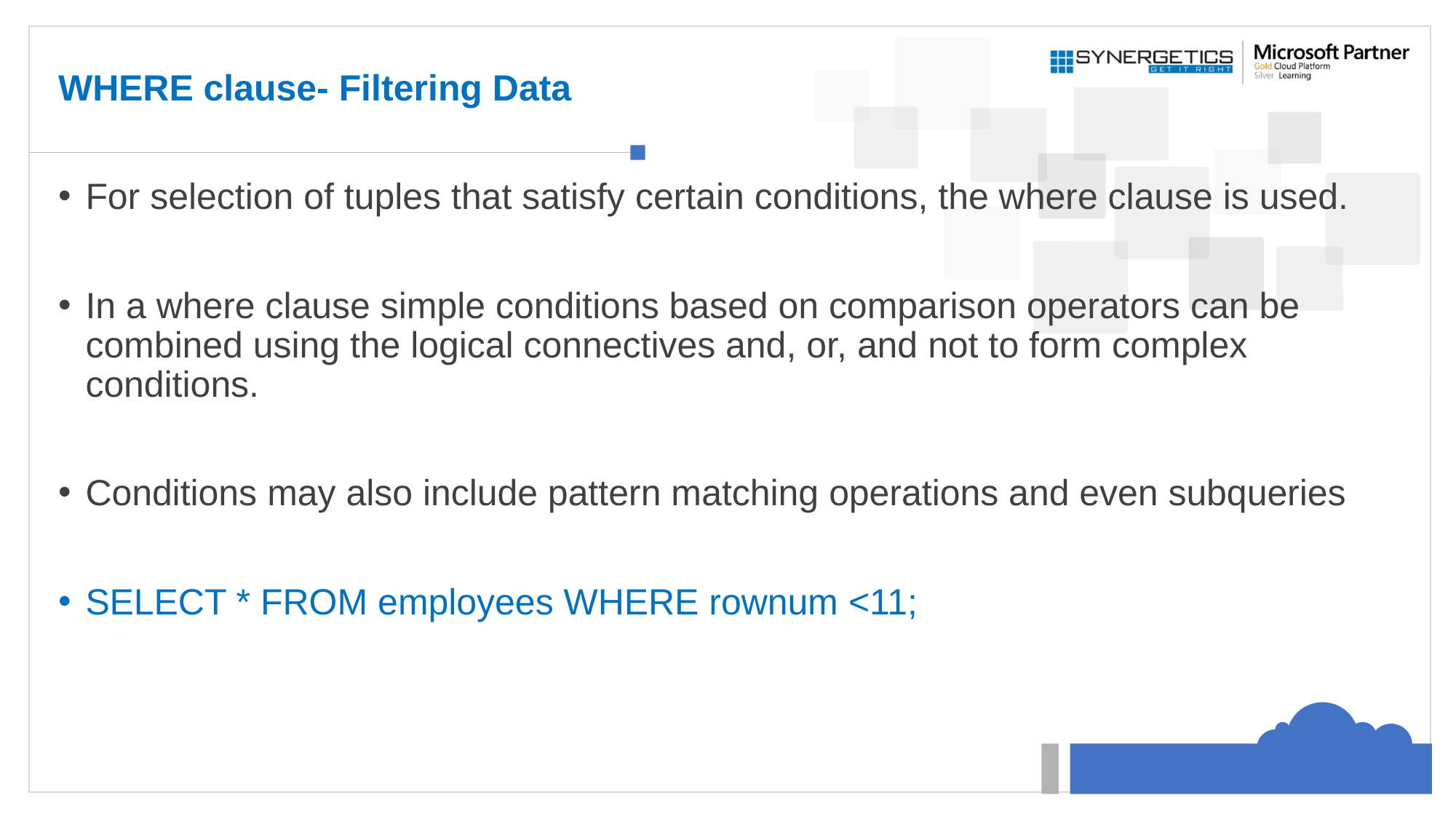

# WHERE clause- Filtering Data
For selection of tuples that satisfy certain conditions, the where clause is used.

In a where clause simple conditions based on comparison operators can be combined using the logical connectives and, or, and not to form complex conditions.

Conditions may also include pattern matching operations and even subqueries

SELECT * FROM employees WHERE rownum <11;